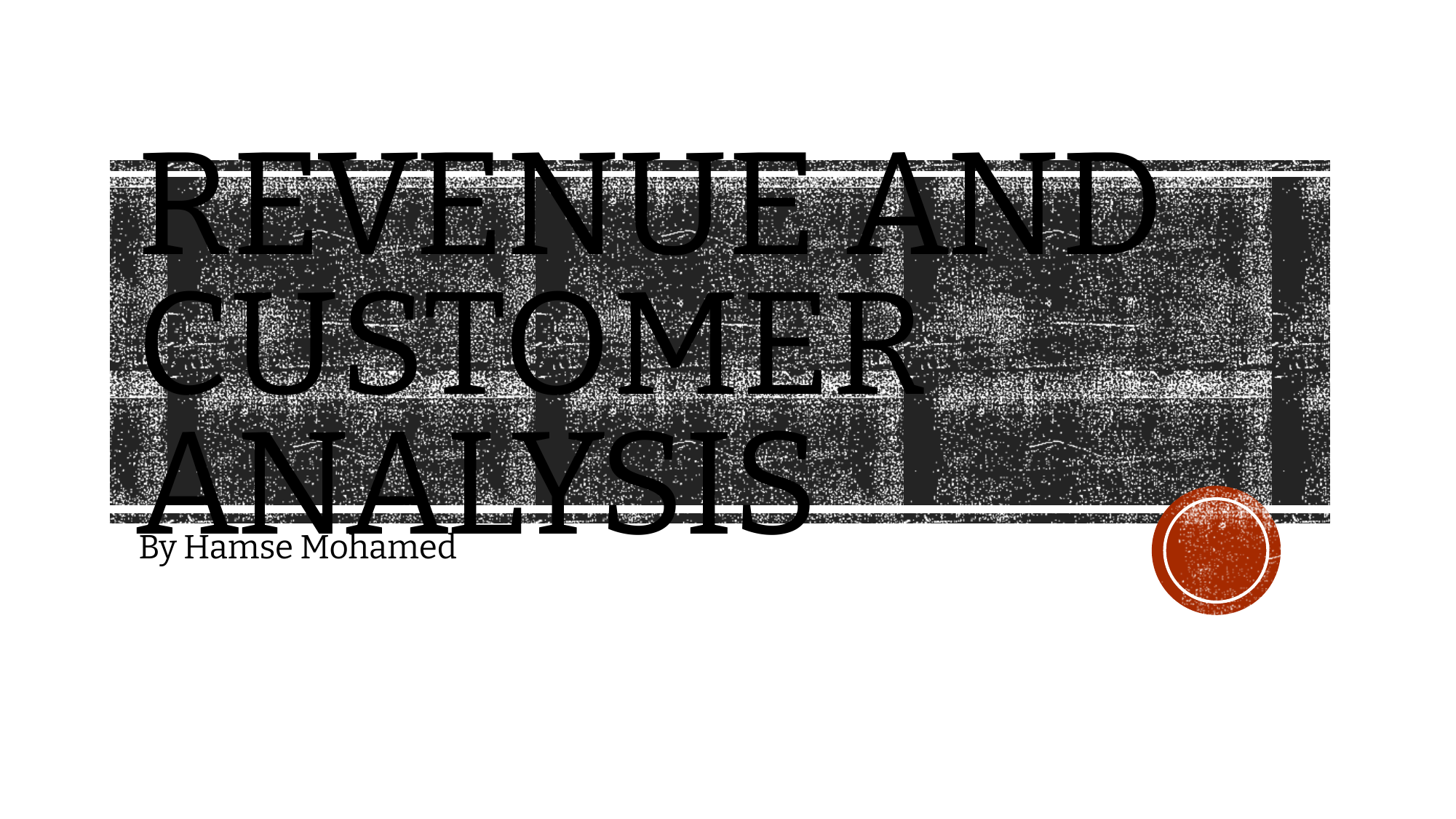

# Revenue And Customer Analysis
By Hamse Mohamed